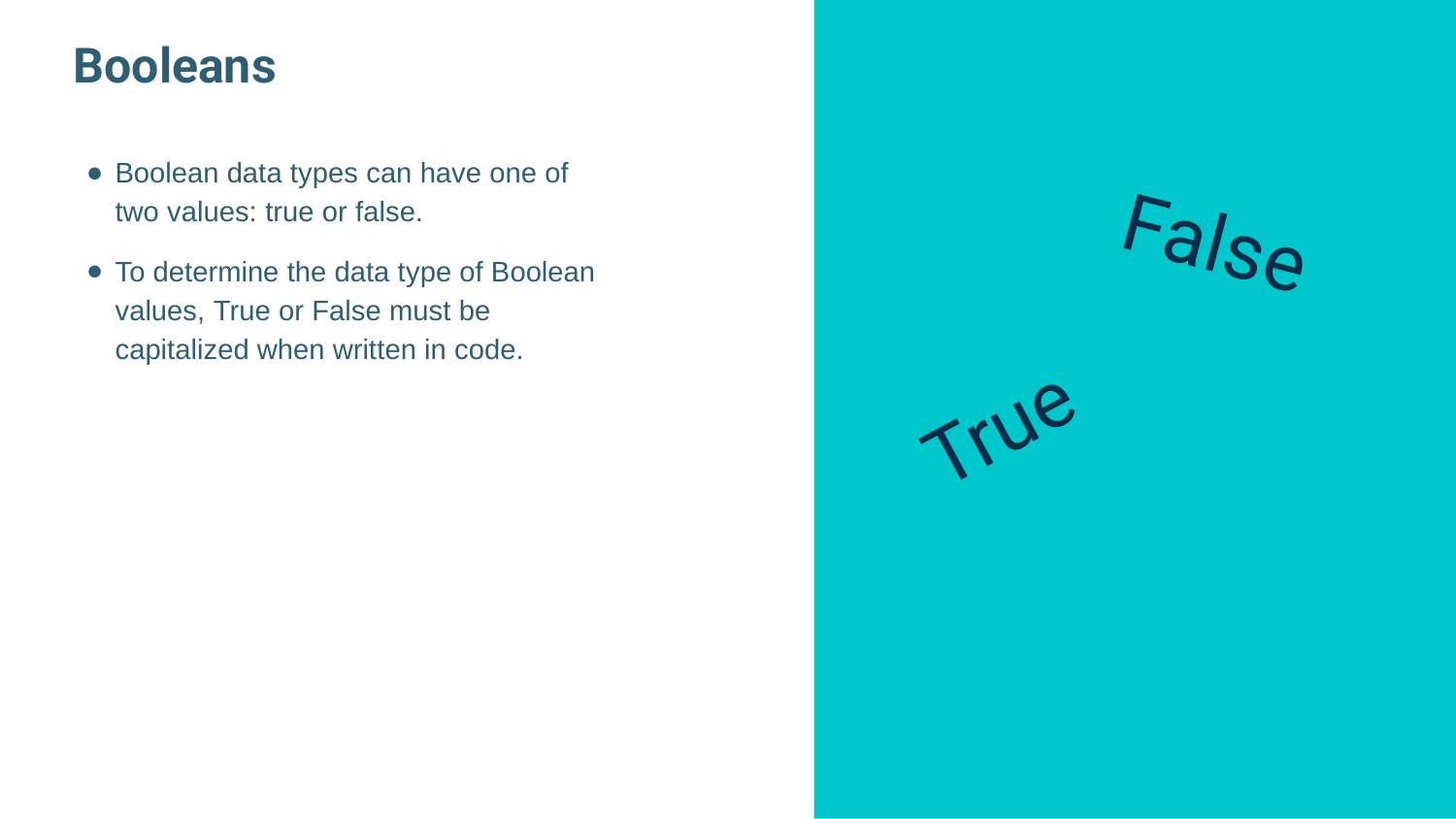

Booleans
Boolean data types can have one of two values: true or false.
To determine the data type of Boolean values, True or False must be capitalized when written in code.
False
True